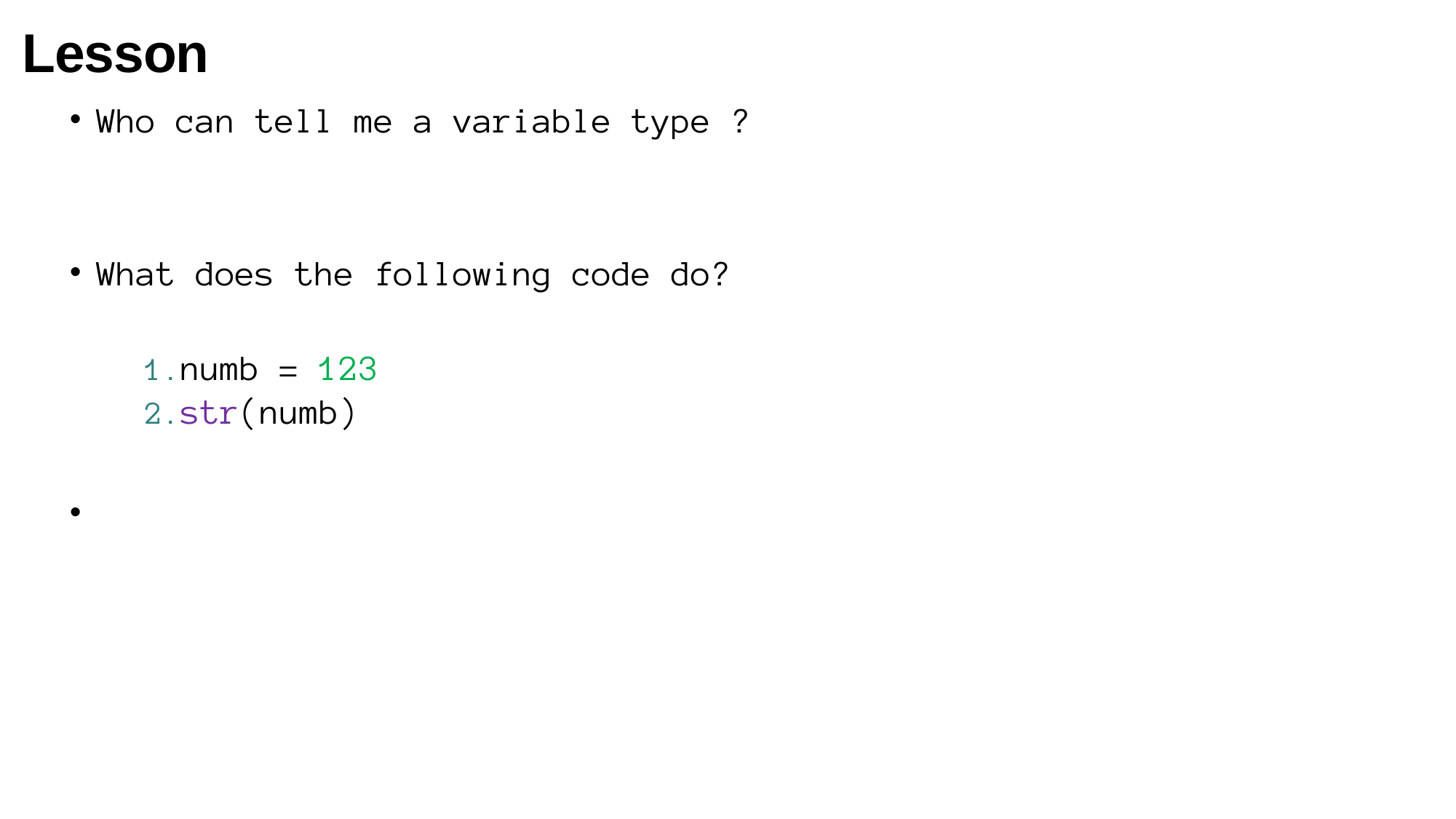

# Lesson
Who can tell me a variable type ?

What does the following code do?

numb = 123
str(numb)